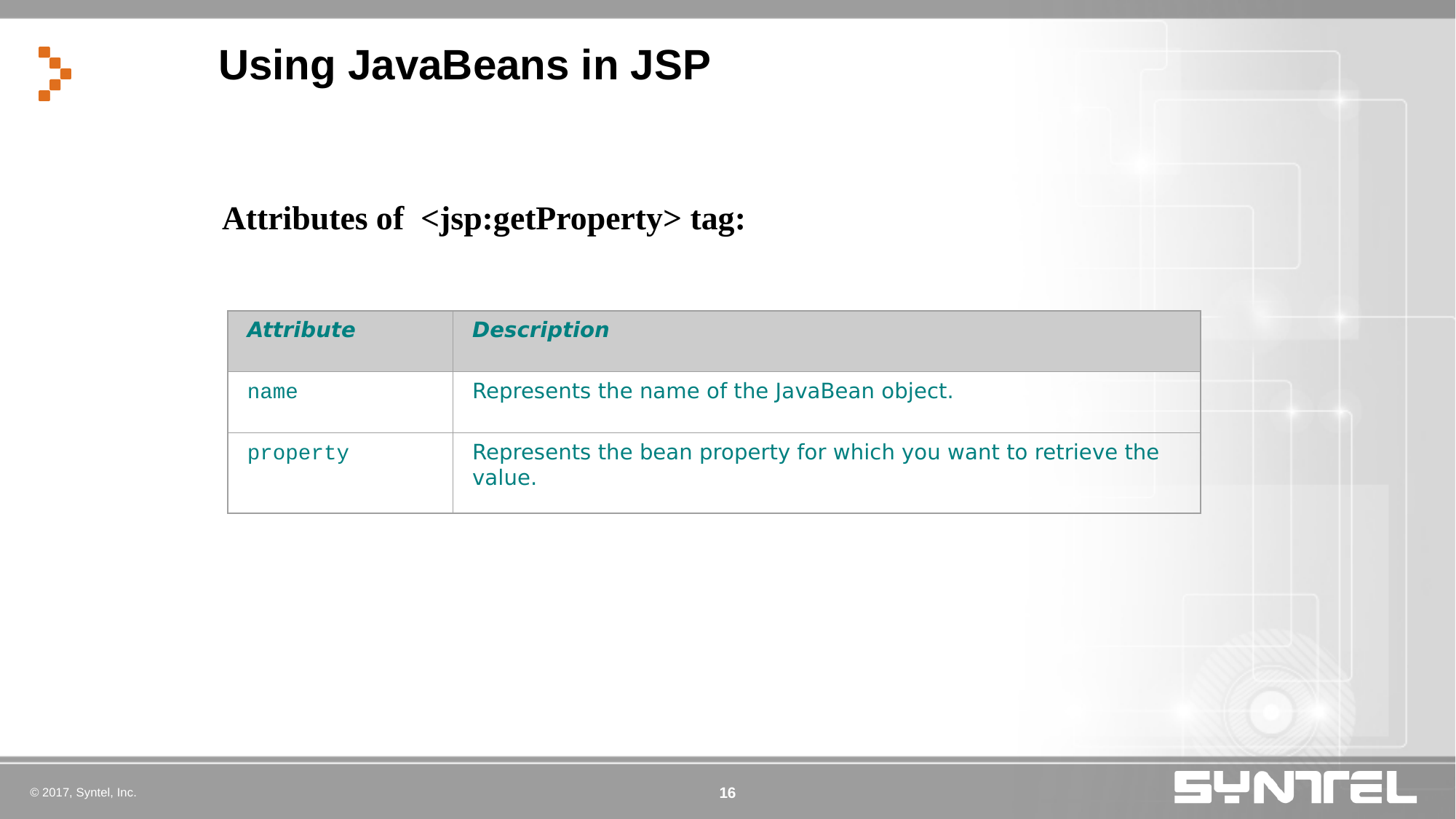

# Using JavaBeans in JSP
Attributes of  <jsp:getProperty> tag:

Attribute

Description

name

Represents the name of the JavaBean object.

property

Represents the bean property for which you want to retrieve the value.